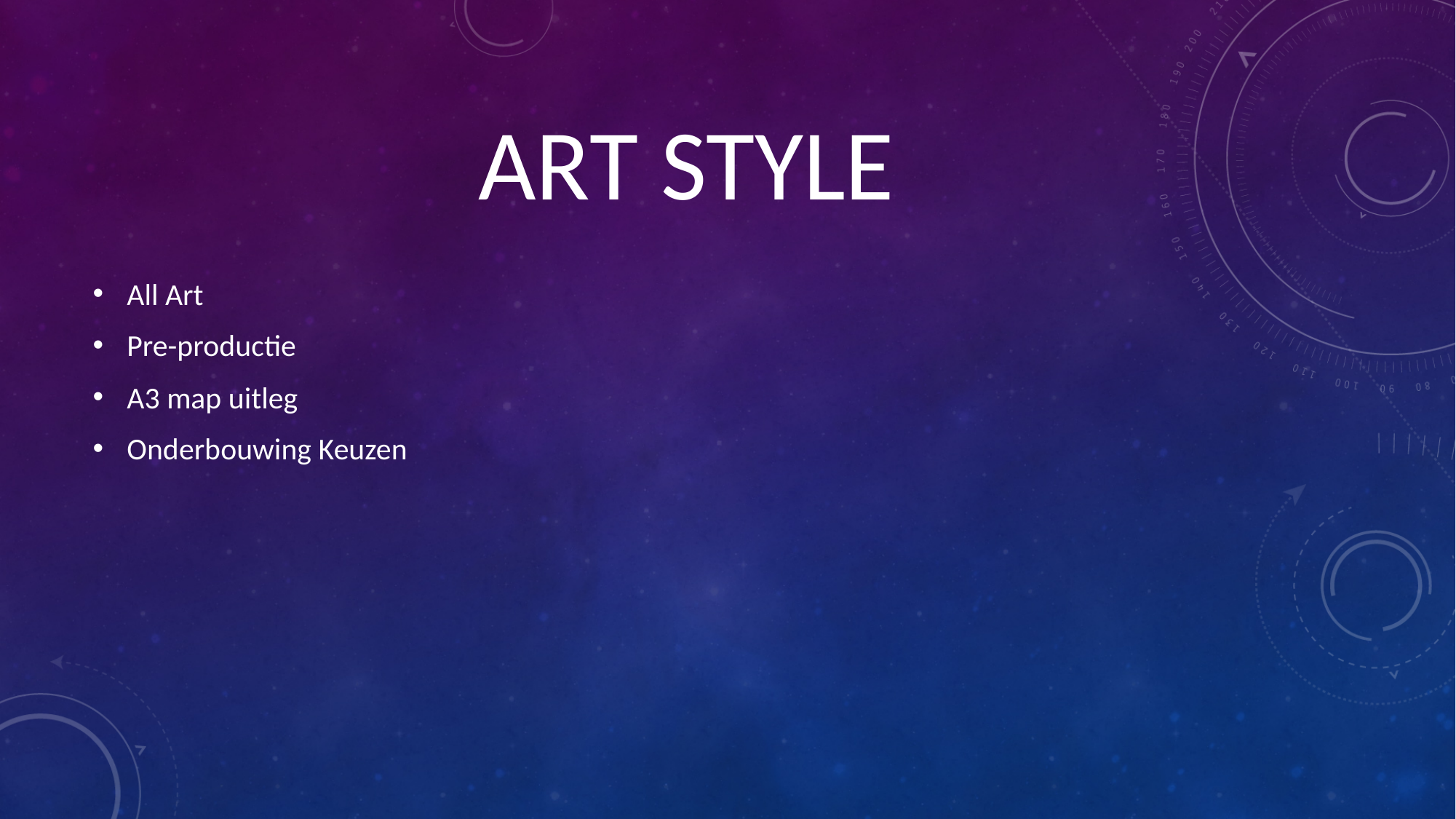

# Art Style
All Art
Pre-productie
A3 map uitleg
Onderbouwing Keuzen